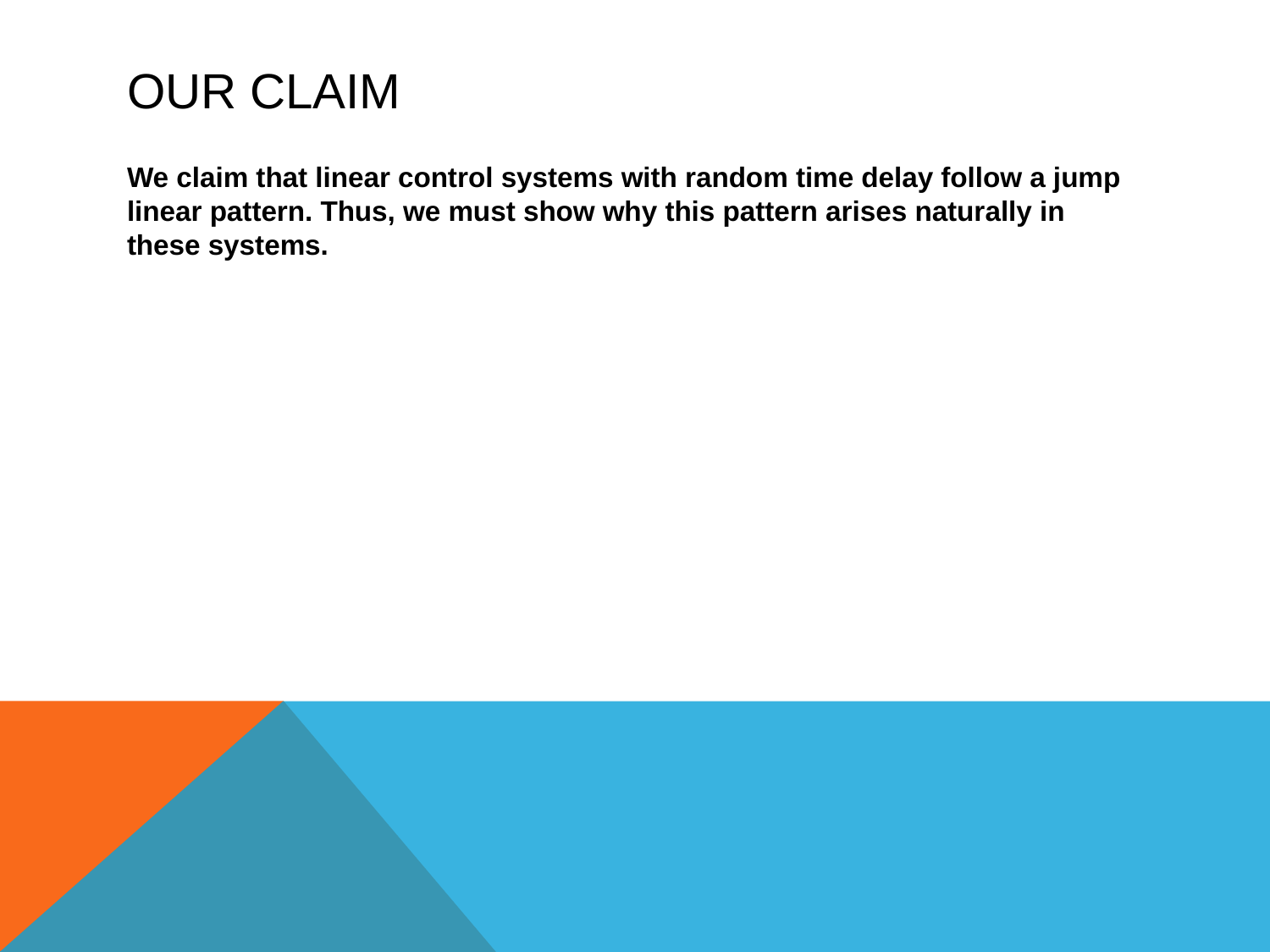

# Our claim
We claim that linear control systems with random time delay follow a jump linear pattern. Thus, we must show why this pattern arises naturally in these systems.